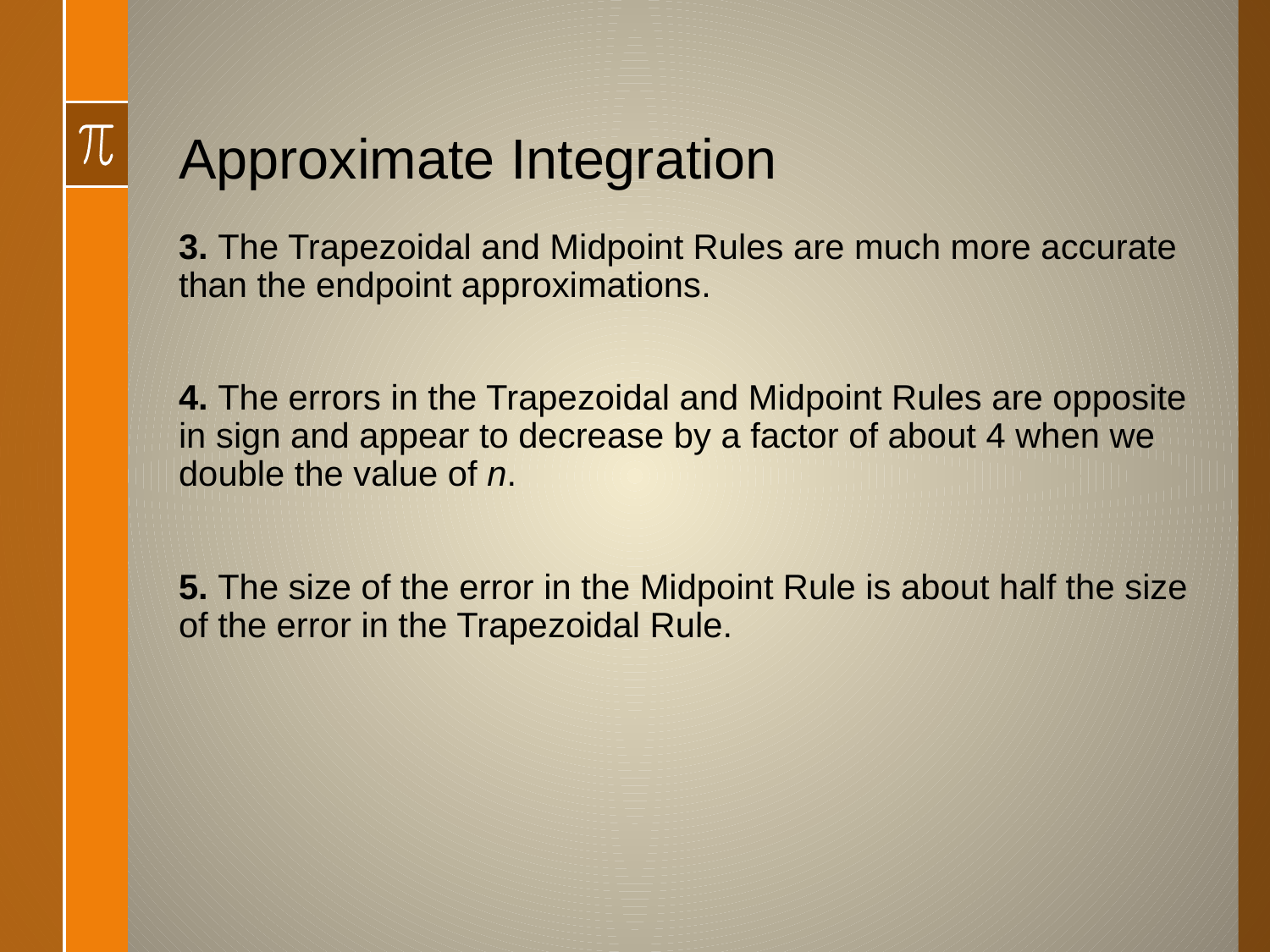

# Approximate Integration

3. The Trapezoidal and Midpoint Rules are much more accurate than the endpoint approximations.

4. The errors in the Trapezoidal and Midpoint Rules are opposite in sign and appear to decrease by a factor of about 4 when we double the value of n.

5. The size of the error in the Midpoint Rule is about half the size of the error in the Trapezoidal Rule.